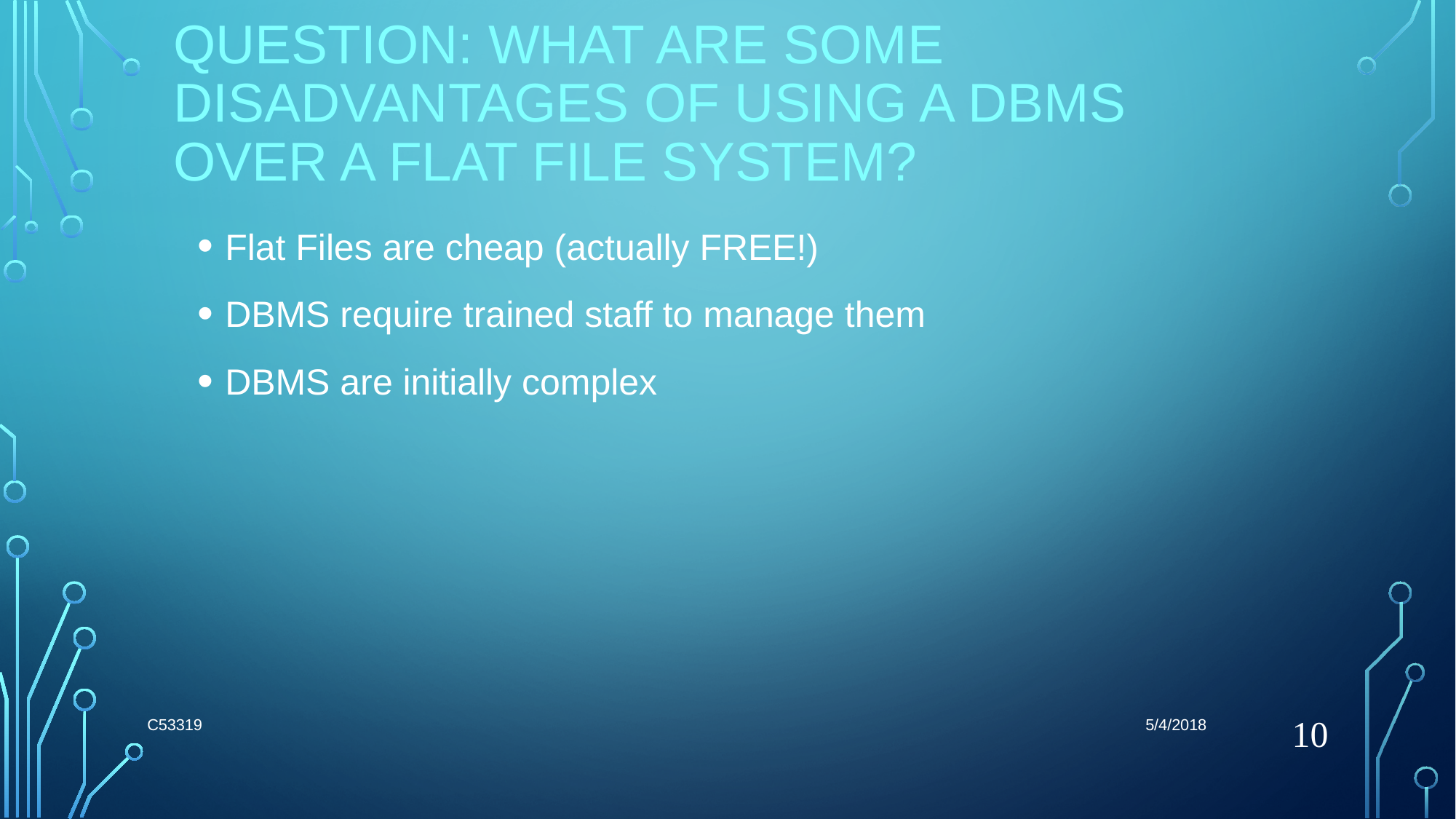

# QUESTION: What are some disadvantages of using a DBMS over a flat file system?
Flat Files are cheap (actually FREE!)
DBMS require trained staff to manage them
DBMS are initially complex

10
C53319
5/4/2018